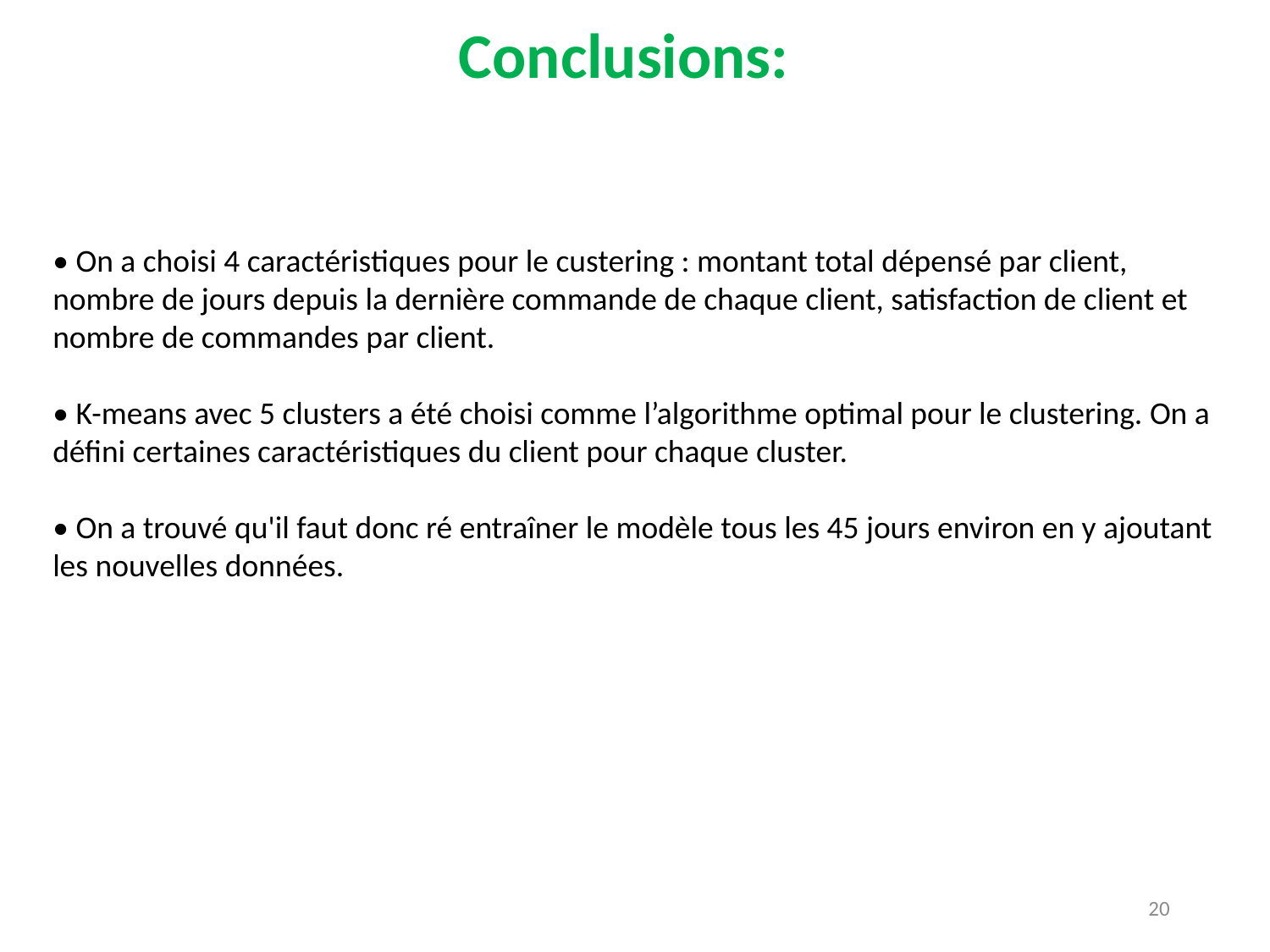

Conclusions:
• On a choisi 4 caractéristiques pour le custering : montant total dépensé par client, nombre de jours depuis la dernière commande de chaque client, satisfaction de client et nombre de commandes par client.

• K-means avec 5 clusters a été choisi comme l’algorithme optimal pour le clustering. On a défini certaines caractéristiques du client pour chaque cluster.

• On a trouvé qu'il faut donc ré entraîner le modèle tous les 45 jours environ en y ajoutant les nouvelles données.

20